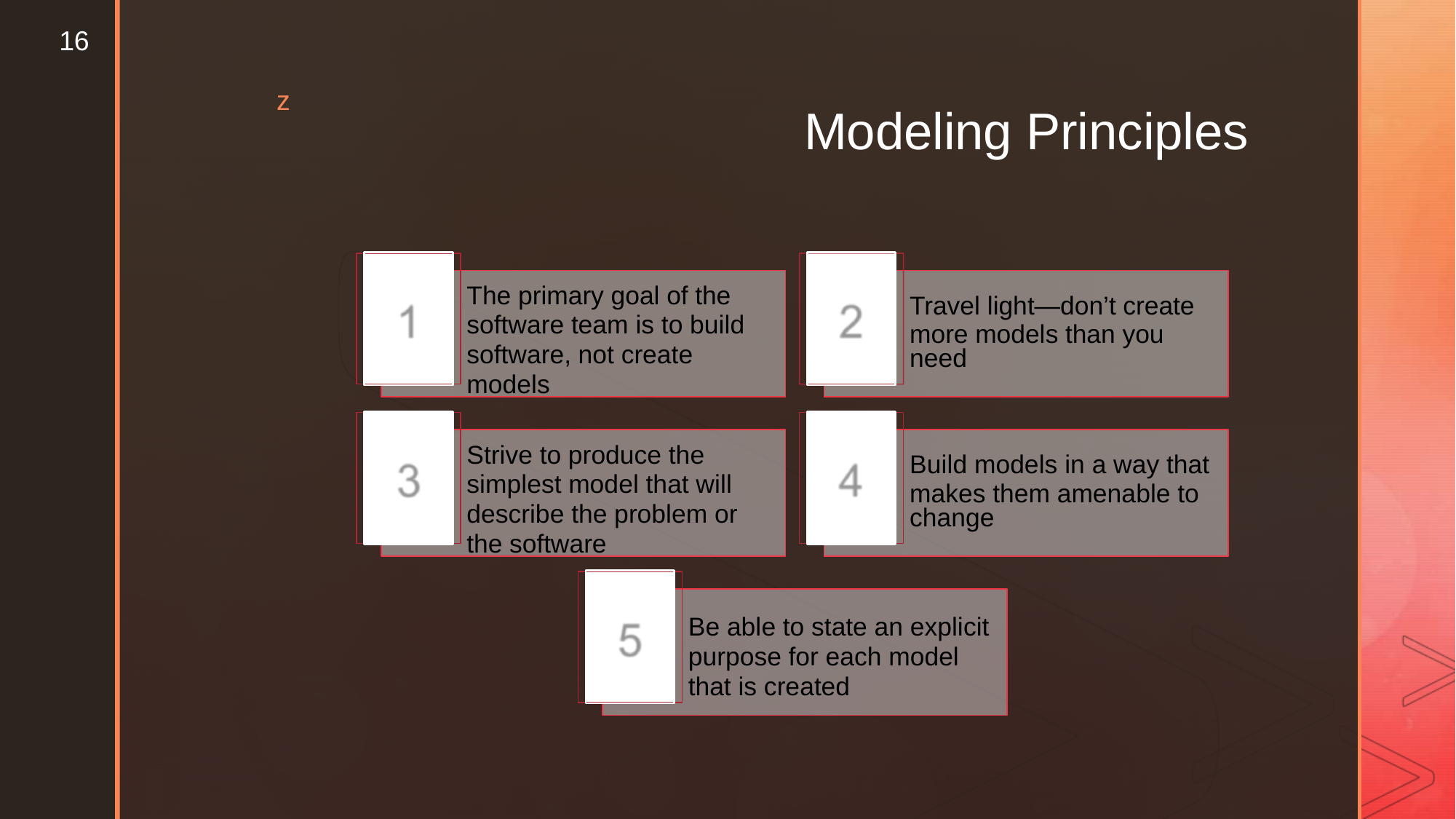

16
z
Modeling Principles

The primary goal of the
software team is to build
software, not create
models

Travel light—don’t create
need

more models than you

Strive to produce the
simplest model that will
describe the problem or
the software

Build models in a way that
change

makes them amenable to

Be able to state an explicit
purpose for each model
that is created